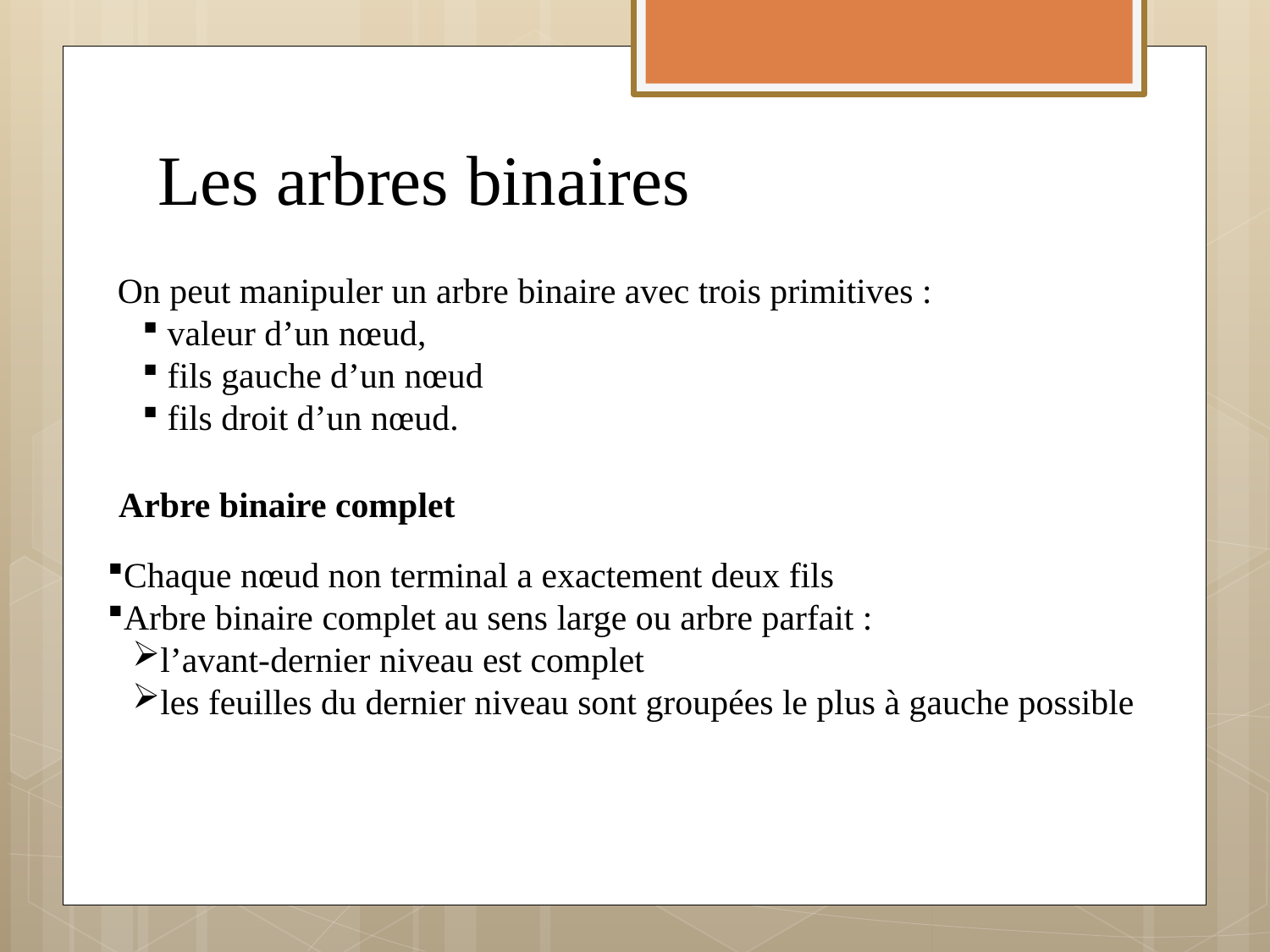

# Les arbres binaires
On peut manipuler un arbre binaire avec trois primitives :
valeur d’un nœud,
fils gauche d’un nœud
fils droit d’un nœud.
Arbre binaire complet
Chaque nœud non terminal a exactement deux fils 
Arbre binaire complet au sens large ou arbre parfait :
l’avant-dernier niveau est complet
les feuilles du dernier niveau sont groupées le plus à gauche possible